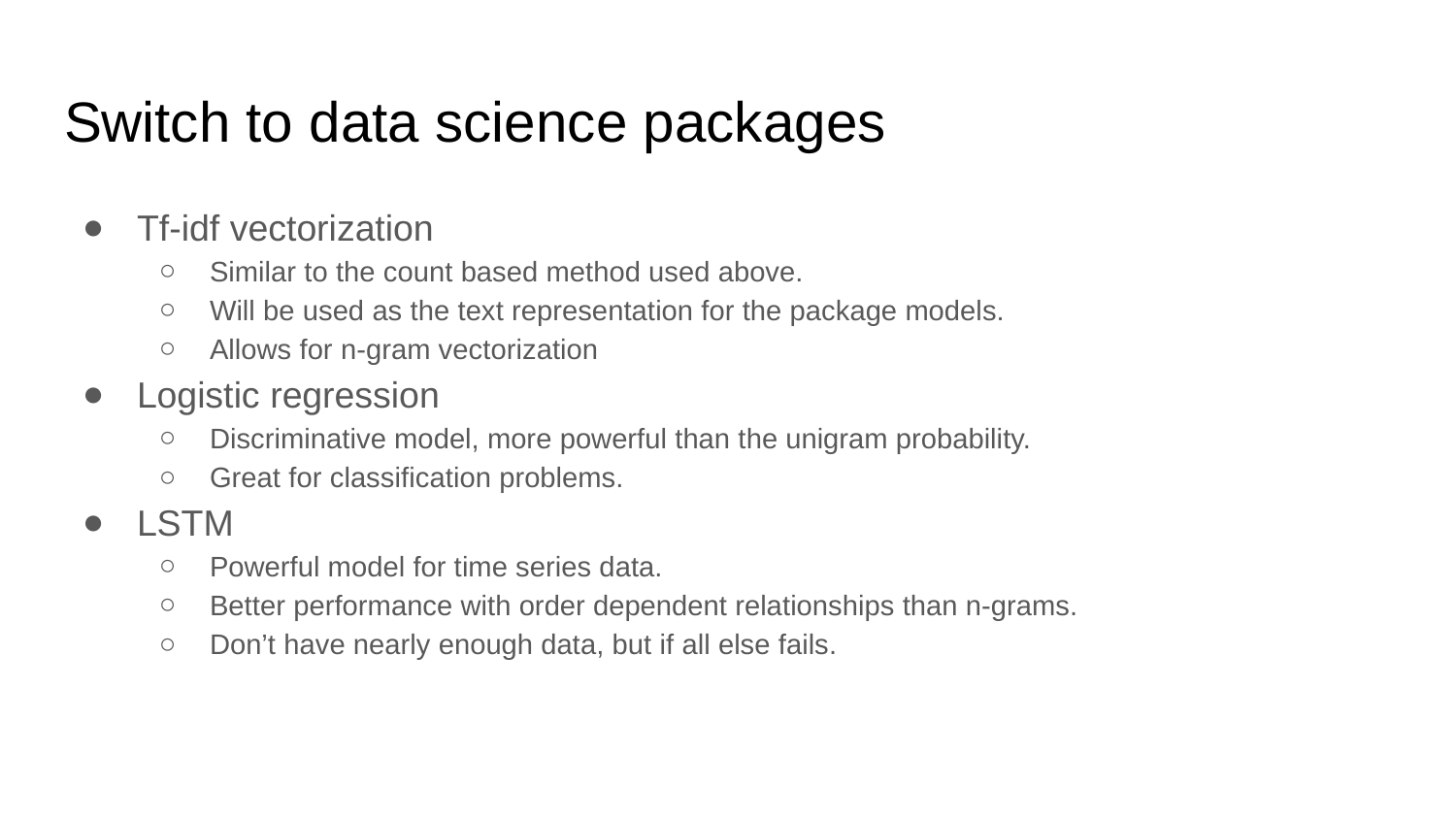

# Switch to data science packages
Tf-idf vectorization
Similar to the count based method used above.
Will be used as the text representation for the package models.
Allows for n-gram vectorization
Logistic regression
Discriminative model, more powerful than the unigram probability.
Great for classification problems.
LSTM
Powerful model for time series data.
Better performance with order dependent relationships than n-grams.
Don’t have nearly enough data, but if all else fails.